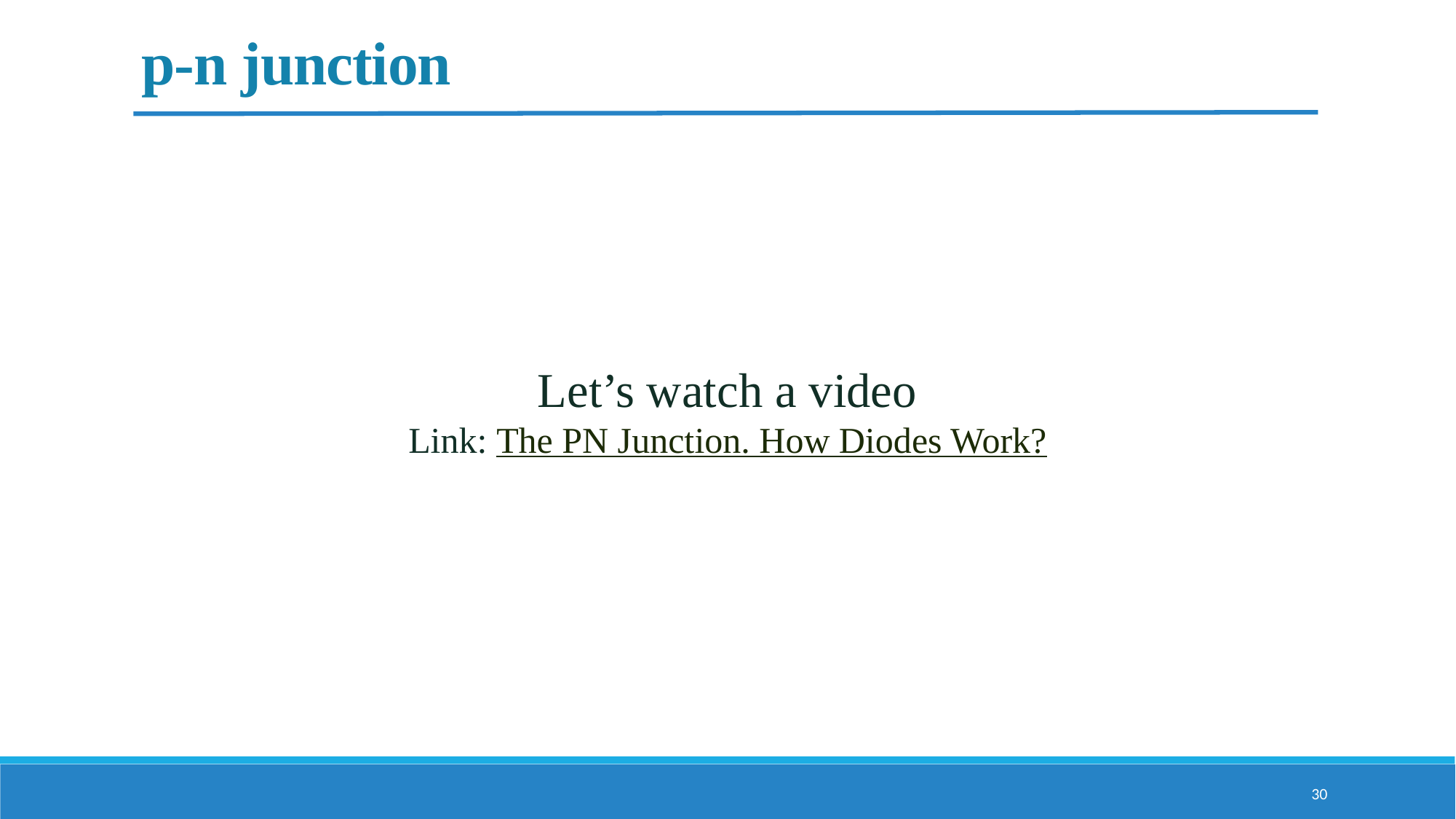

p-n junction

Let’s watch a video
Link: The PN Junction. How Diodes Work?
30